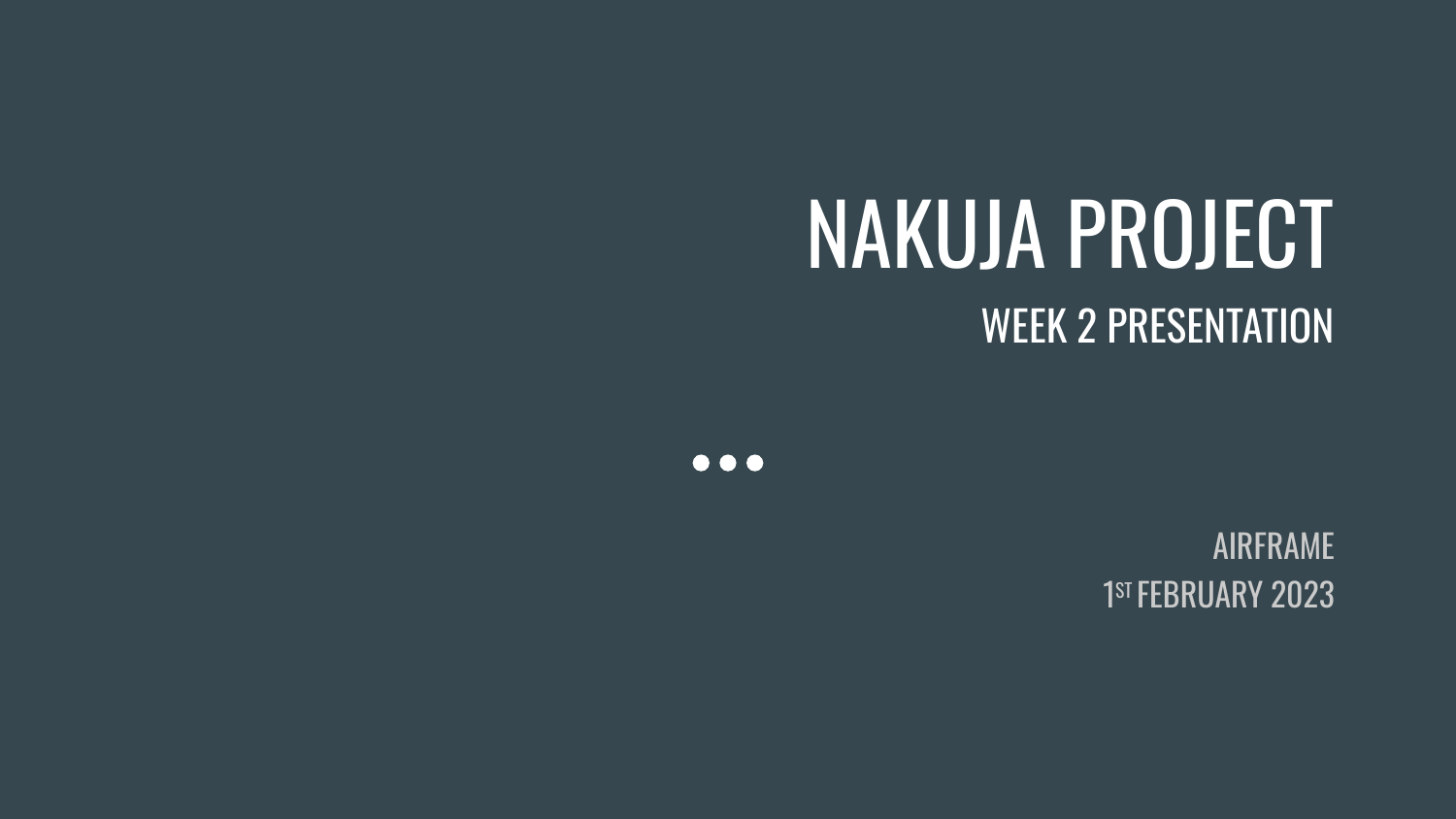

# NAKUJA PROJECT
WEEK 2 PRESENTATION
AIRFRAME
1ST FEBRUARY 2023